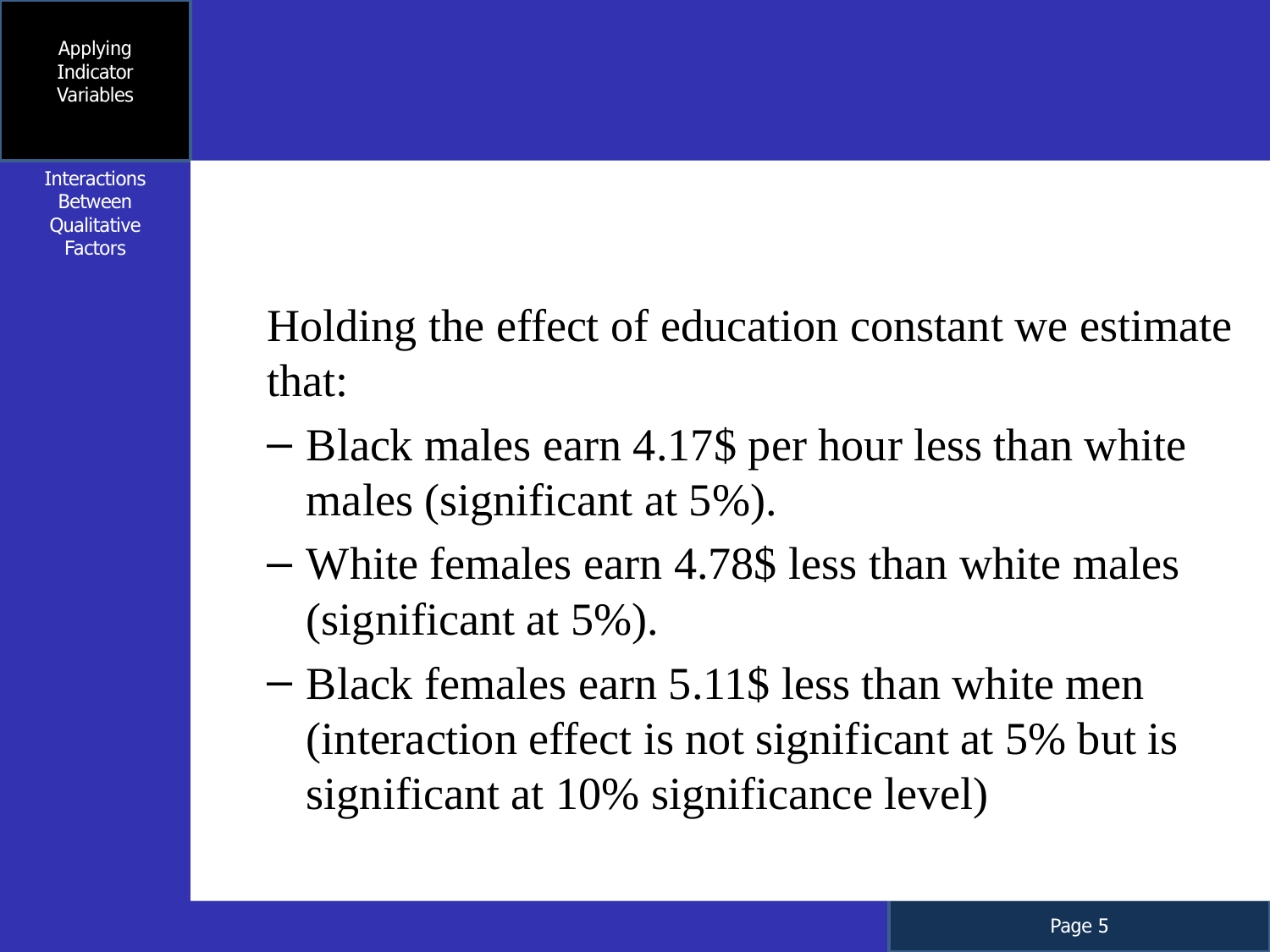

Applying Indicator Variables
Interactions Between Qualitative Factors

Holding the effect of education constant we estimate that:
Black males earn 4.17$ per hour less than white males (significant at 5%).
White females earn 4.78$ less than white males (significant at 5%).
Black females earn 5.11$ less than white men (interaction effect is not significant at 5% but is significant at 10% significance level)